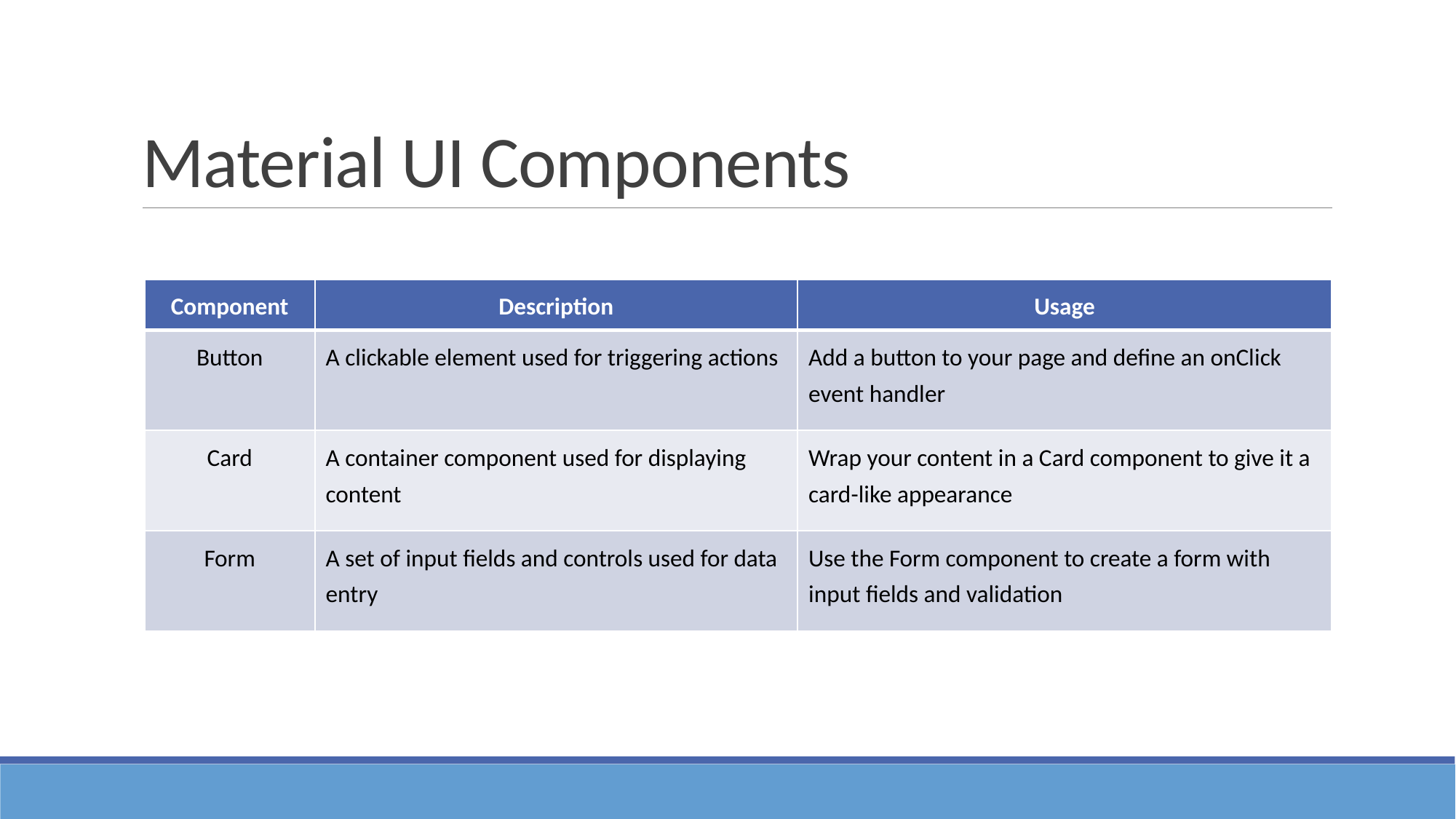

# Material UI Components
| Component | Description | Usage |
| --- | --- | --- |
| Button | A clickable element used for triggering actions | Add a button to your page and define an onClick event handler |
| Card | A container component used for displaying content | Wrap your content in a Card component to give it a card-like appearance |
| Form | A set of input fields and controls used for data entry | Use the Form component to create a form with input fields and validation |